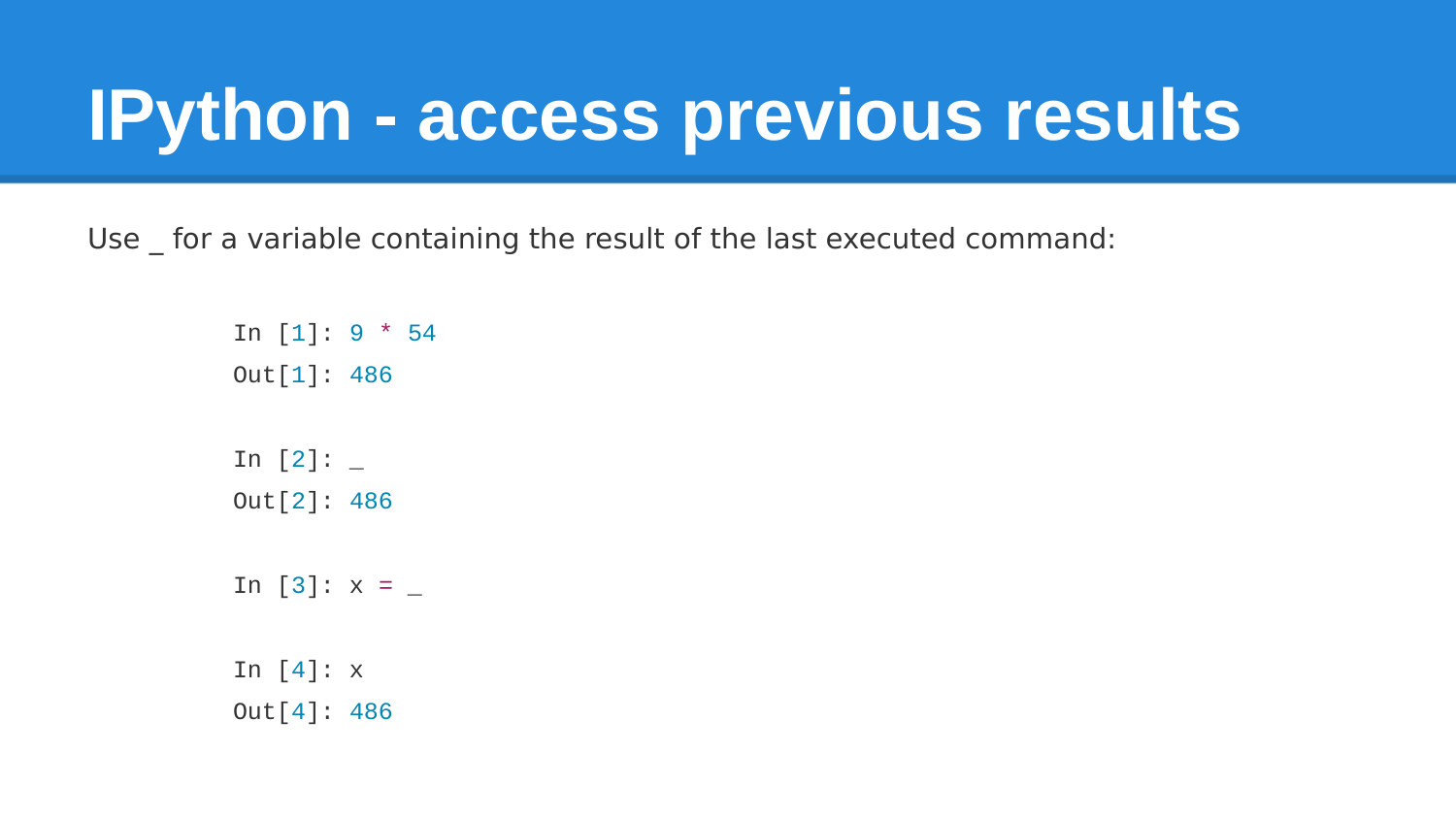

# IPython - access previous results
Use _ for a variable containing the result of the last executed command:
In [1]: 9 * 54
Out[1]: 486
In [2]: _
Out[2]: 486
In [3]: x = _
In [4]: x
Out[4]: 486